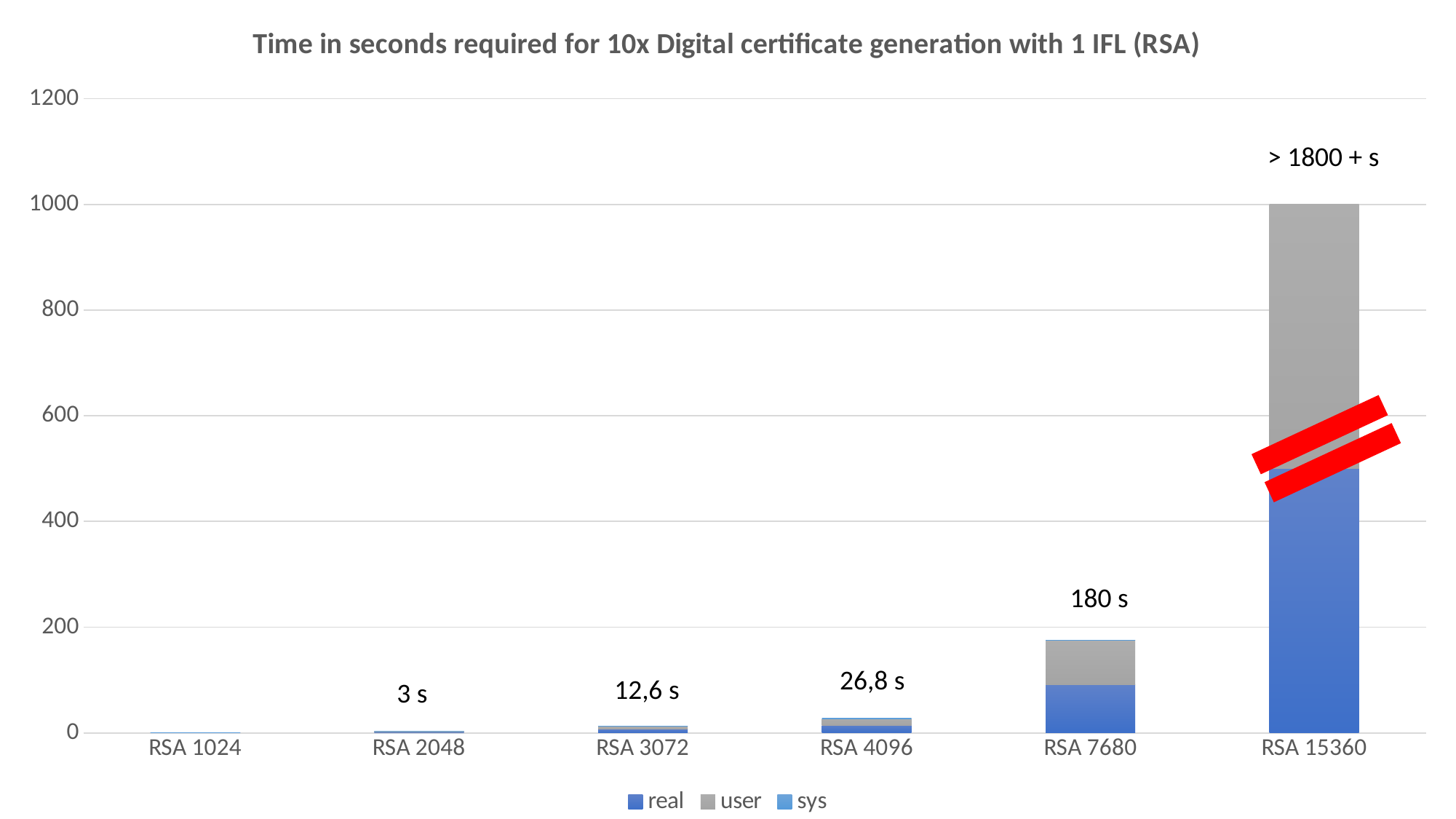

### Chart: Time in seconds required for 10x Digital certificate generation with 1 IFL (RSA)

| Category | real | user | sys |
|---|---|---|---|
| RSA 1024 | 0.341 | 0.293 | 0.017 |
| RSA 2048 | 1.48 | 1.352 | 0.02 |
| RSA 3072 | 6.539 | 6.074 | 0.28 |
| RSA 4096 | 13.89 | 13.029 | 0.032 |
| RSA 7680 | 90.796 | 84.509 | 0.066 |
| RSA 15360 | 500.0 | 500.0 | 0.0 |
> 1800 + s

180 s
26,8 s
12,6 s
3 s